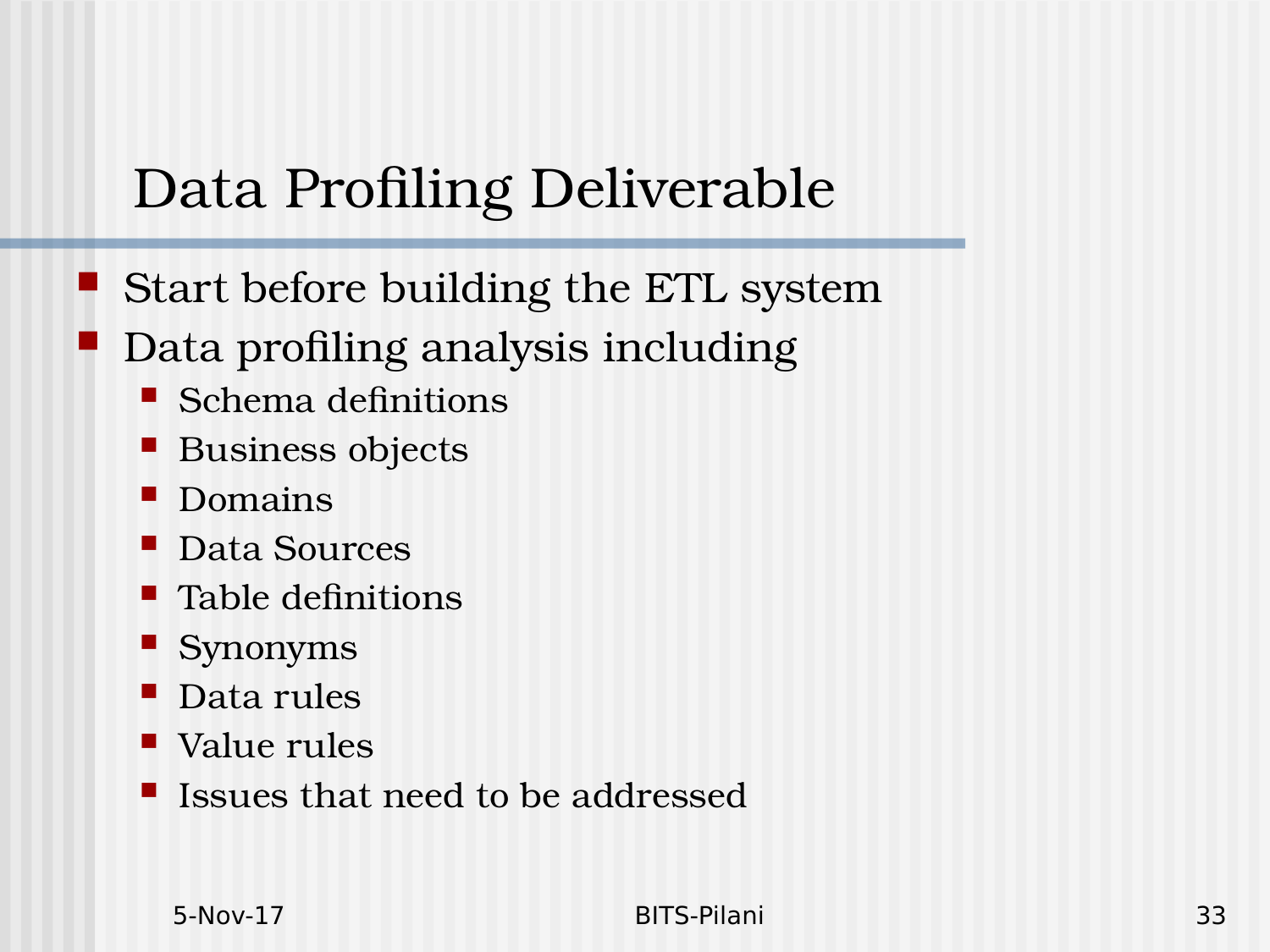

# Data Profiling Deliverable
Start before building the ETL system
Data profiling analysis including
Schema definitions
Business objects
Domains
Data Sources
Table definitions
Synonyms
Data rules
Value rules
Issues that need to be addressed
5-Nov-17
BITS-Pilani
33